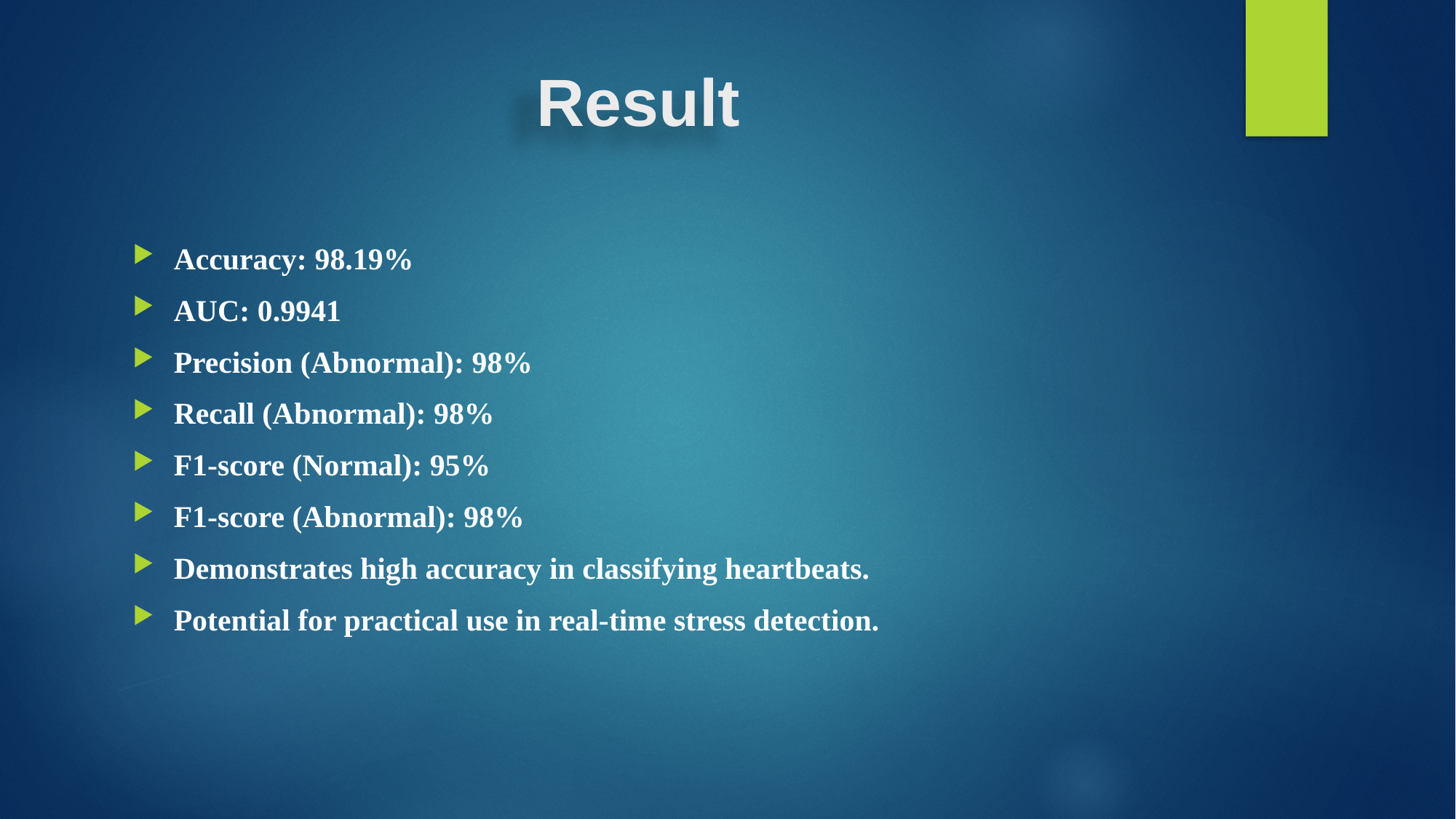

# Result

Accuracy: 98.19%
AUC: 0.9941
Precision (Abnormal): 98%
Recall (Abnormal): 98%
F1-score (Normal): 95%
F1-score (Abnormal): 98%
Demonstrates high accuracy in classifying heartbeats.
Potential for practical use in real-time stress detection.